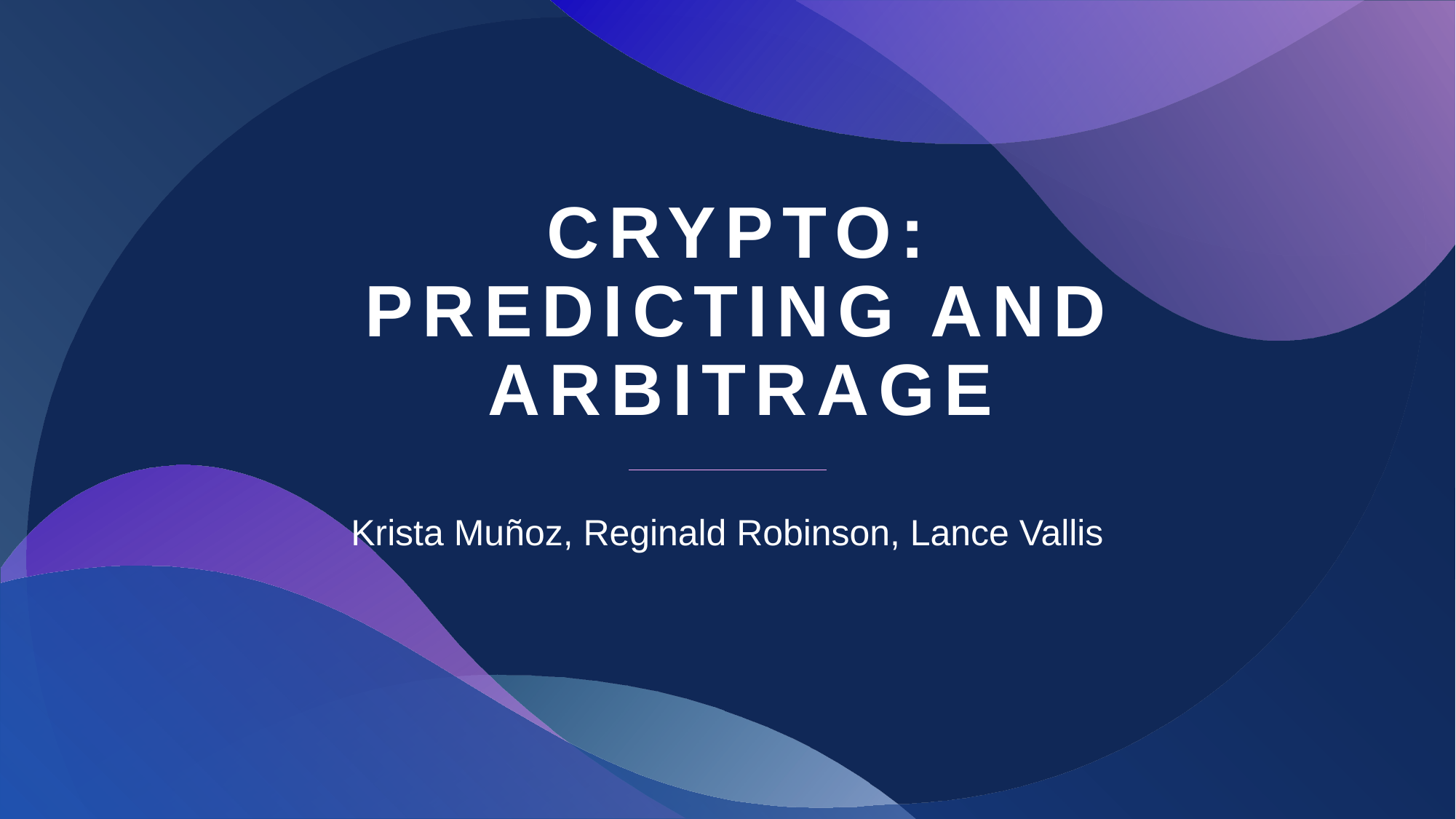

# CRYPTO: Predicting and arbitrage
Krista Muñoz, Reginald Robinson, Lance Vallis